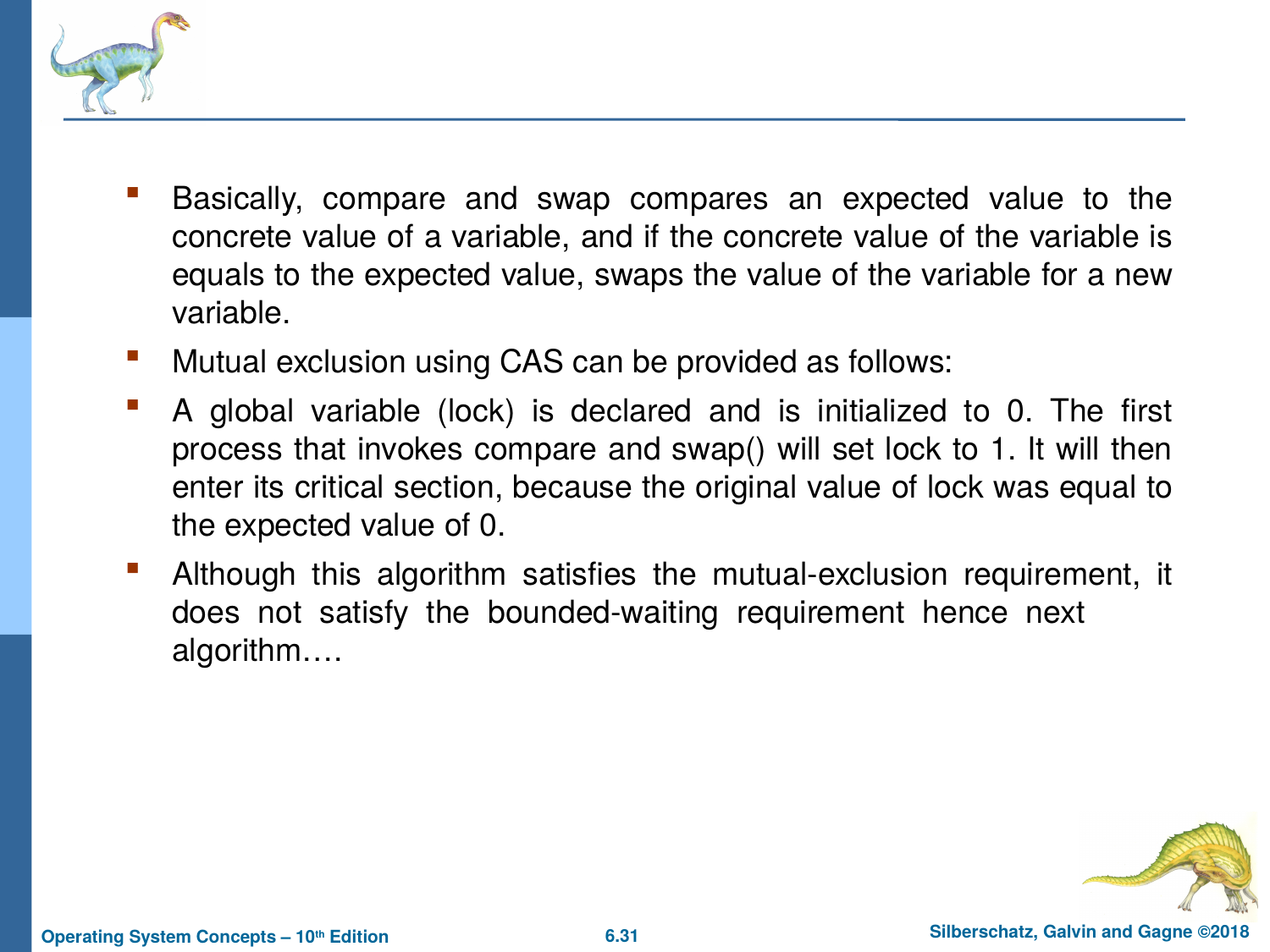

#
Basically, compare and swap compares an expected value to the concrete value of a variable, and if the concrete value of the variable is equals to the expected value, swaps the value of the variable for a new variable.
Mutual exclusion using CAS can be provided as follows:
A global variable (lock) is declared and is initialized to 0. The first process that invokes compare and swap() will set lock to 1. It will then enter its critical section, because the original value of lock was equal to the expected value of 0.
Although this algorithm satisfies the mutual-exclusion requirement, it does not satisfy the bounded-waiting requirement hence next      algorithm….